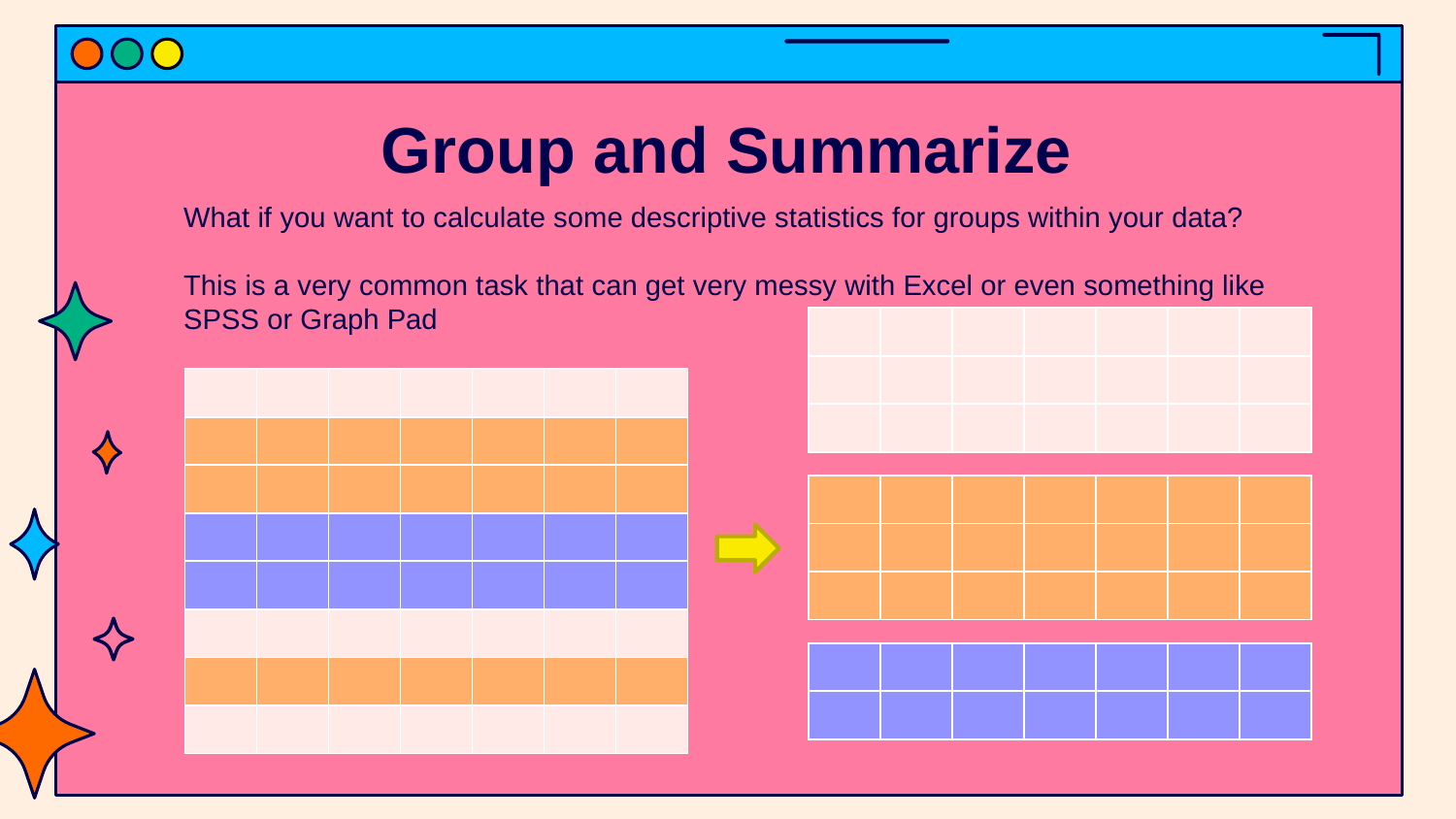

# Group and Summarize
What if you want to calculate some descriptive statistics for groups within your data?

This is a very common task that can get very messy with Excel or even something like SPSS or Graph Pad
|  |  |  |  |  |  |  |
| --- | --- | --- | --- | --- | --- | --- |
|  |  |  |  |  |  |  |
|  |  |  |  |  |  |  |
|  |  |  |  |  |  |  |
| --- | --- | --- | --- | --- | --- | --- |
|  |  |  |  |  |  |  |
|  |  |  |  |  |  |  |
|  |  |  |  |  |  |  |
|  |  |  |  |  |  |  |
|  |  |  |  |  |  |  |
|  |  |  |  |  |  |  |
|  |  |  |  |  |  |  |
|  |  |  |  |  |  |  |
| --- | --- | --- | --- | --- | --- | --- |
|  |  |  |  |  |  |  |
|  |  |  |  |  |  |  |

|  |  |  |  |  |  |  |
| --- | --- | --- | --- | --- | --- | --- |
|  |  |  |  |  |  |  |